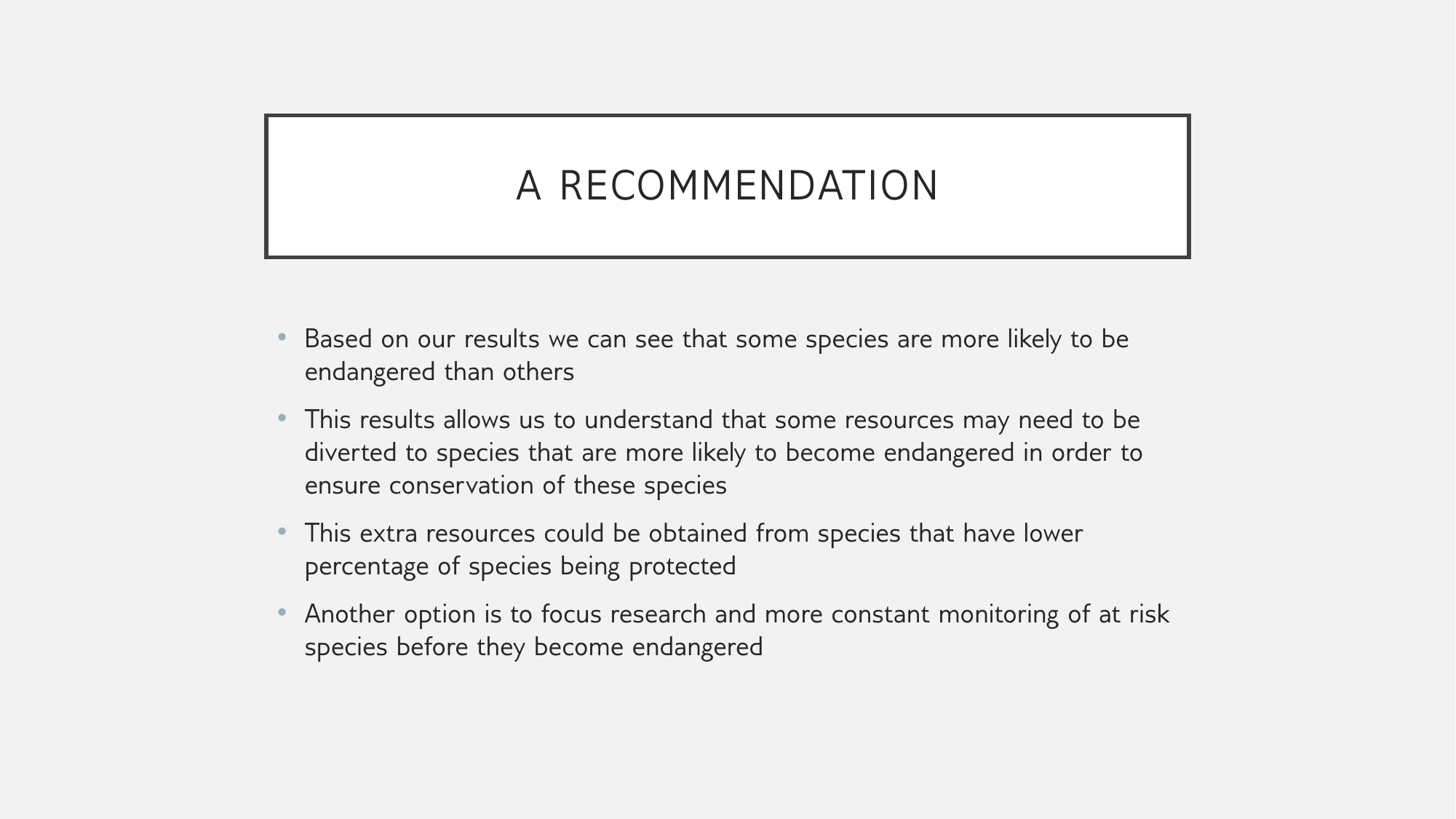

# A recommendation
Based on our results we can see that some species are more likely to be endangered than others
This results allows us to understand that some resources may need to be diverted to species that are more likely to become endangered in order to ensure conservation of these species
This extra resources could be obtained from species that have lower percentage of species being protected
Another option is to focus research and more constant monitoring of at risk species before they become endangered